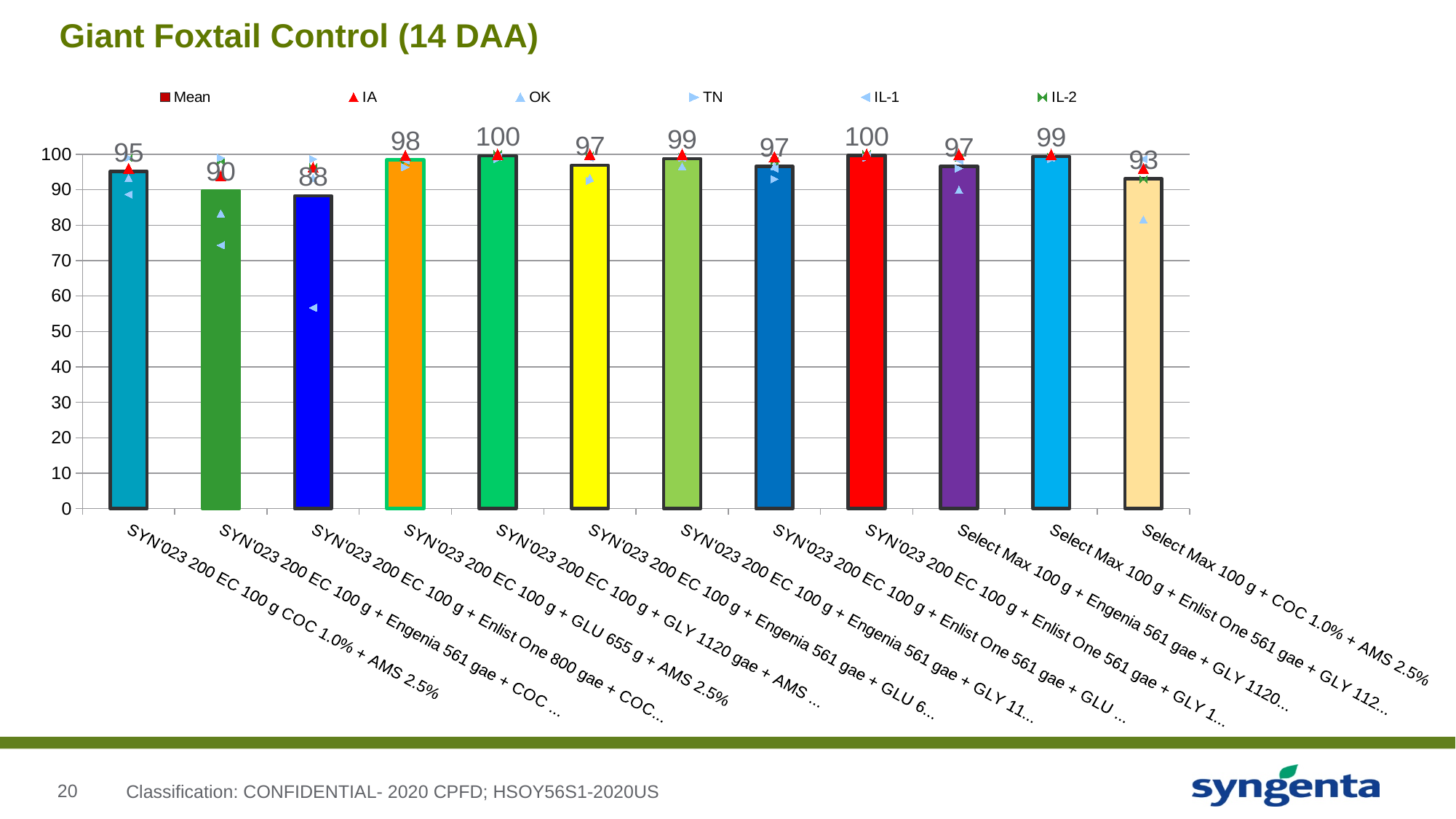

# Giant Foxtail Control (14 DAA)

### Chart

| Category | Mean | IA | OK | TN | IL-1 | IL-2 |
|---|---|---|---|---|---|---|
| SYN'023 200 EC 100 g COC 1.0% + AMS 2.5% | 95.19999999999979 | 96.0 | 93.33333333333299 | 99.0 | 88.666666666666 | 99.0 |
| SYN'023 200 EC 100 g + Engenia 561 gae + COC 1.0% | 89.7333333333332 | 94.0 | 83.333333333333 | 99.0 | 74.333333333333 | 98.0 |
| SYN'023 200 EC 100 g + Enlist One 800 gae + COC 1.0% | 88.2666666666662 | 96.33333333333299 | 93.33333333333299 | 98.666666666666 | 56.666666666666 | 96.33333333333299 |
| SYN'023 200 EC 100 g + GLU 655 g + AMS 2.5% | 98.46666666666638 | 99.666666666666 | 100.0 | 96.33333333333299 | 98.33333333333299 | 98.0 |
| SYN'023 200 EC 100 g + GLY 1120 gae + AMS 2.5% | 99.5999999999998 | 100.0 | 100.0 | 98.666666666666 | 99.33333333333299 | 100.0 |
| SYN'023 200 EC 100 g + Engenia 561 gae + GLU 655 gae | 96.89999999999979 | 100.0 | 93.33333333333299 | 92.5 | 99.0 | 99.666666666666 |
| SYN'023 200 EC 100 g + Engenia 561 gae + GLY 1120 gae | 98.7999999999998 | 100.0 | 96.666666666666 | 99.0 | 99.0 | 99.33333333333299 |
| SYN'023 200 EC 100 g + Enlist One 561 gae + GLU 655 gae | 96.5999999999998 | 99.33333333333299 | 96.666666666666 | 93.0 | 96.0 | 98.0 |
| SYN'023 200 EC 100 g + Enlist One 561 gae + GLY 1120 gae | 99.7333333333332 | 100.0 | 100.0 | 99.0 | 99.666666666666 | 100.0 |
| Select Max 100 g + Engenia 561 gae + GLY 1120 gae | 96.6666666666666 | 100.0 | 90.0 | 96.0 | 98.33333333333299 | 99.0 |
| Select Max 100 g + Enlist One 561 gae + GLY 1120 gae | 99.39999999999979 | 100.0 | 100.0 | 98.666666666666 | 99.0 | 99.33333333333299 |
| Select Max 100 g + COC 1.0% + AMS 2.5% | 93.133333333333 | 96.0 | 81.666666666666 | 96.33333333333299 | 98.666666666666 | 93.0 |
Classification: CONFIDENTIAL- 2020 CPFD; HSOY56S1-2020US